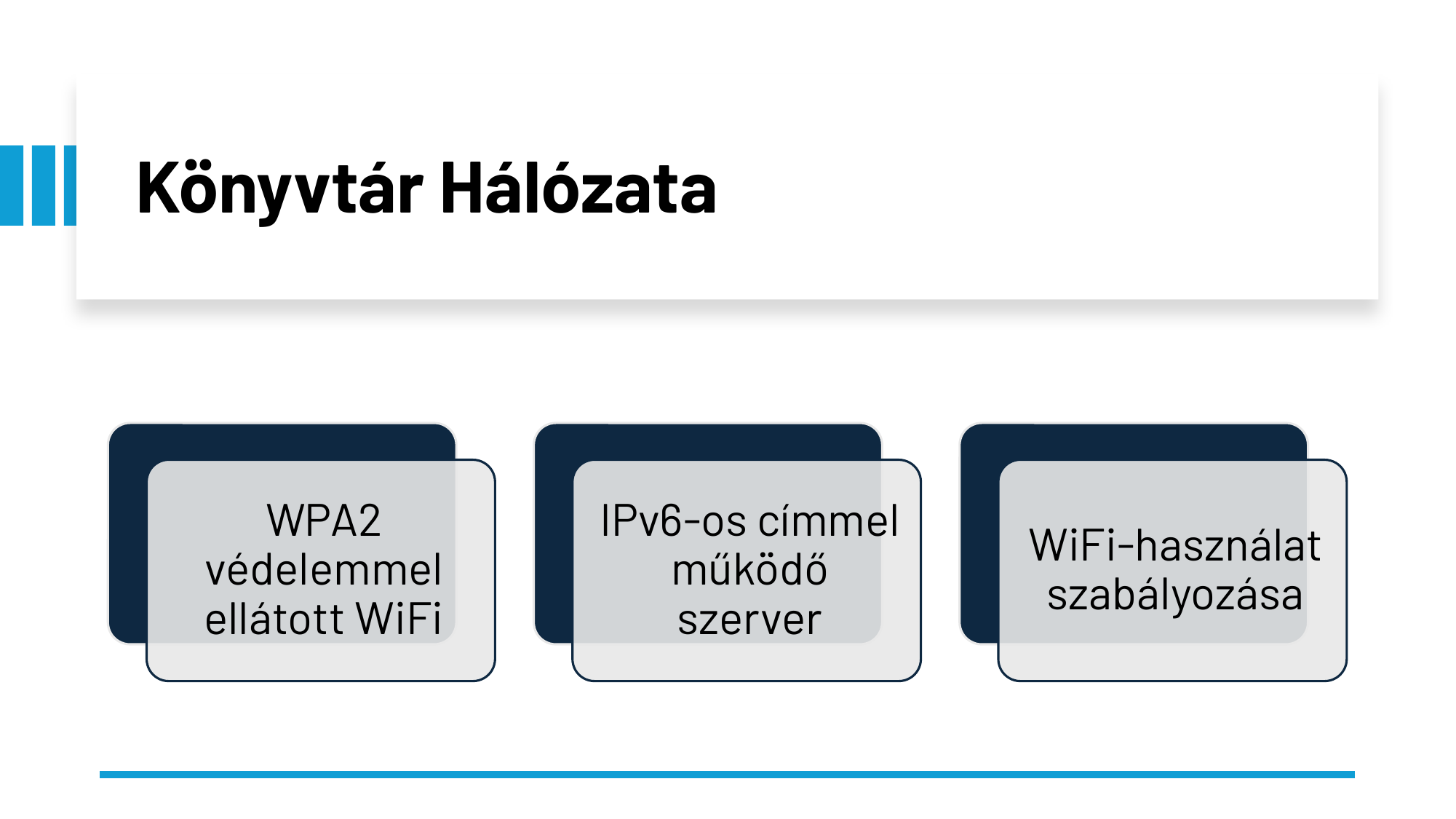

# Könyvtár Hálózata

WPA2 védelemmel ellátott WiFi
IPv6-os címmel működő szerver
WiFi-használat szabályozása